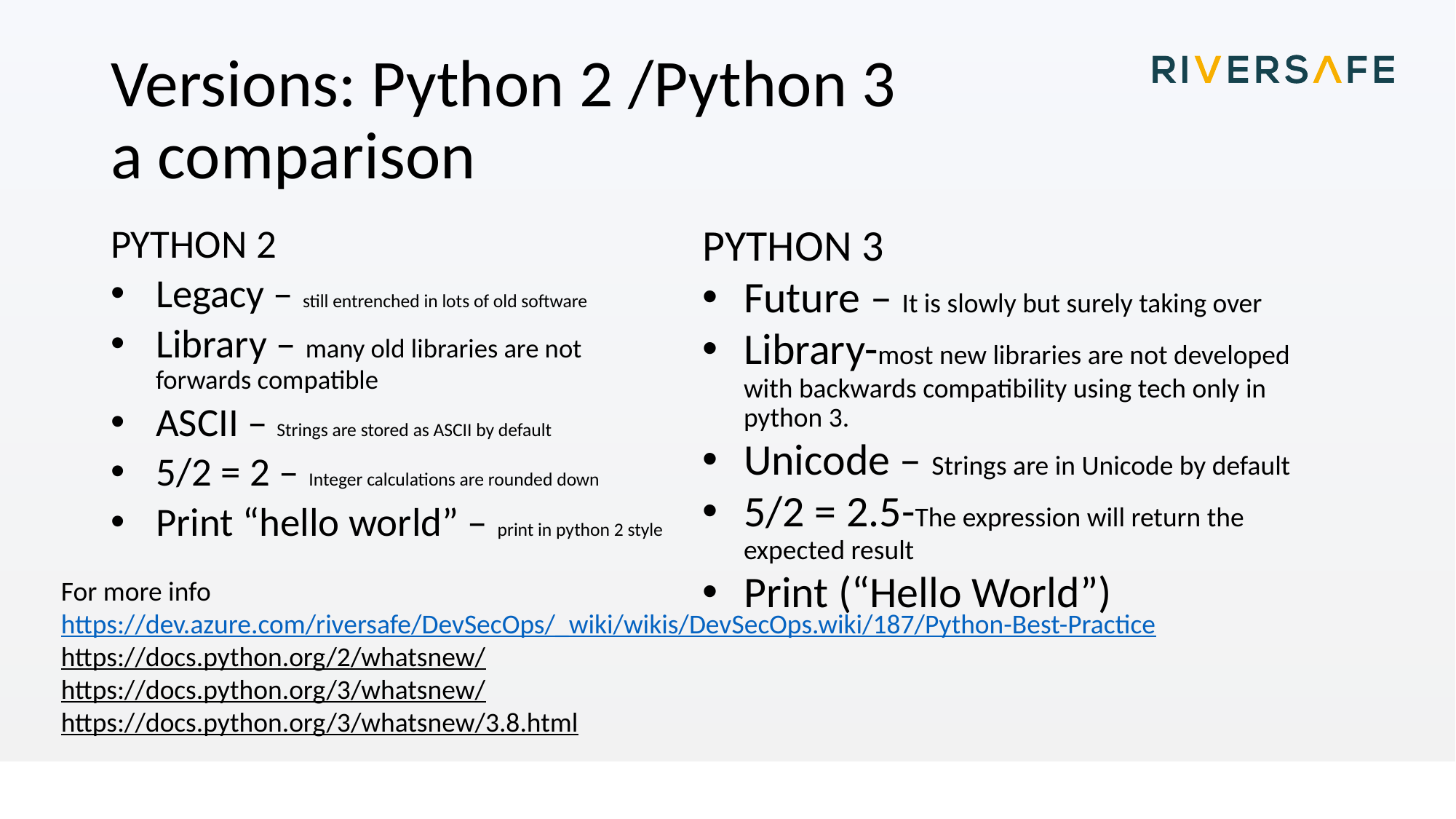

# Versions: Python 2 /Python 3 a comparison
PYTHON 2
Legacy – still entrenched in lots of old software
Library – many old libraries are not forwards compatible
ASCII – Strings are stored as ASCII by default
5/2 = 2 – Integer calculations are rounded down
Print “hello world” – print in python 2 style
PYTHON 3
Future – It is slowly but surely taking over
Library-most new libraries are not developed with backwards compatibility using tech only in python 3.
Unicode – Strings are in Unicode by default
5/2 = 2.5-The expression will return the expected result
Print (“Hello World”)
For more info
https://dev.azure.com/riversafe/DevSecOps/_wiki/wikis/DevSecOps.wiki/187/Python-Best-Practice
https://docs.python.org/2/whatsnew/
https://docs.python.org/3/whatsnew/
https://docs.python.org/3/whatsnew/3.8.html